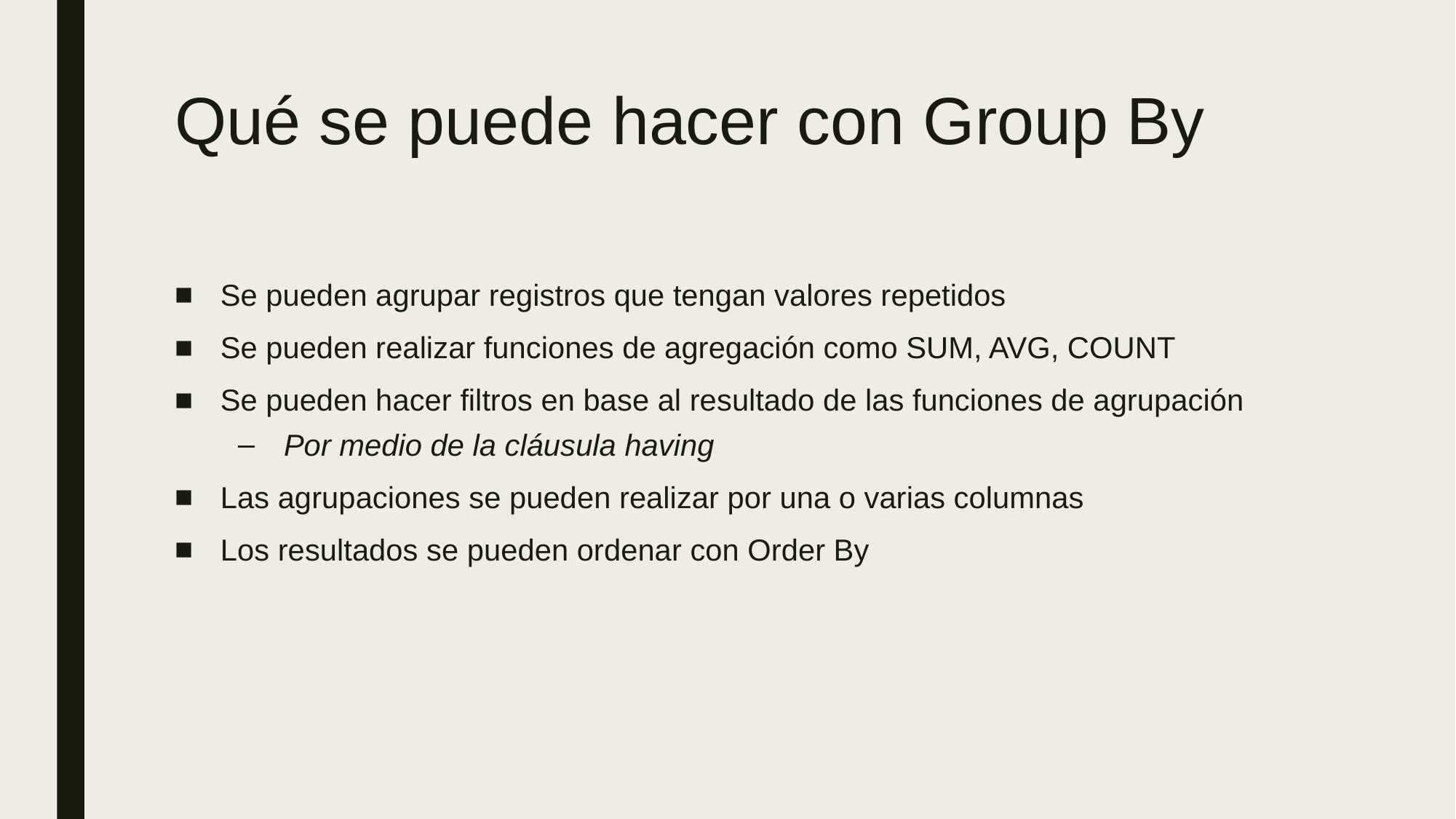

# Qué se puede hacer con Group By
Se pueden agrupar registros que tengan valores repetidos
Se pueden realizar funciones de agregación como SUM, AVG, COUNT
Se pueden hacer filtros en base al resultado de las funciones de agrupación
Por medio de la cláusula having
Las agrupaciones se pueden realizar por una o varias columnas
Los resultados se pueden ordenar con Order By